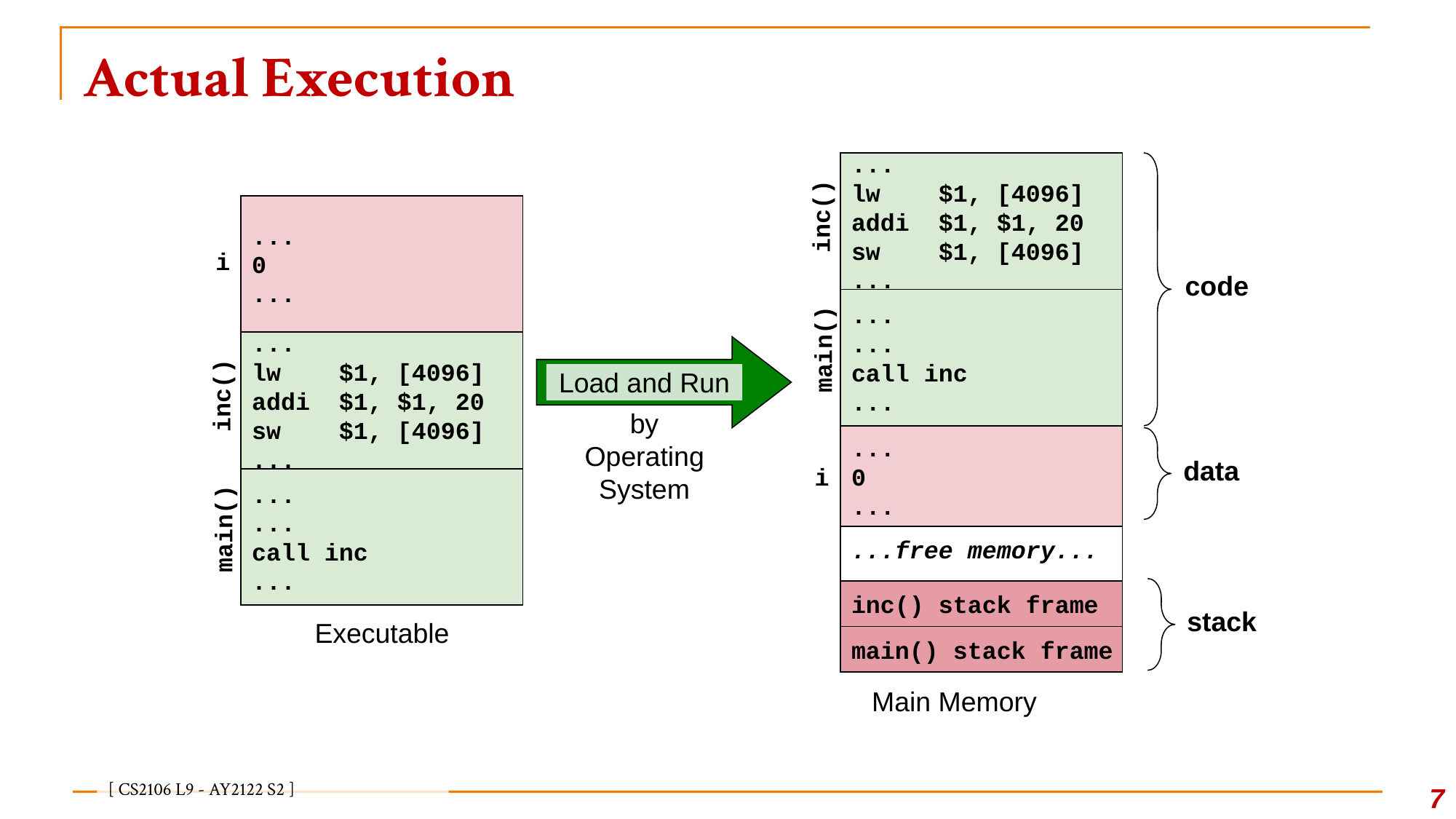

# Actual Execution
...
lw    $1, [4096]
addi  $1, $1, 20
sw    $1, [4096]
...
inc()
...
...
call inc
...
main()

code
Free Memory
Main Memory
...
0
...
i
...
lw    $1, [4096]
addi  $1, $1, 20
sw    $1, [4096]
...
inc()
...
...
call inc
...
main()
Executable

Load and Run
by Operating System
...
0
...

data
i
...free memory...

stack
inc() stack frame
main() stack frame
7
[ CS2106 L9 - AY2122 S2 ]